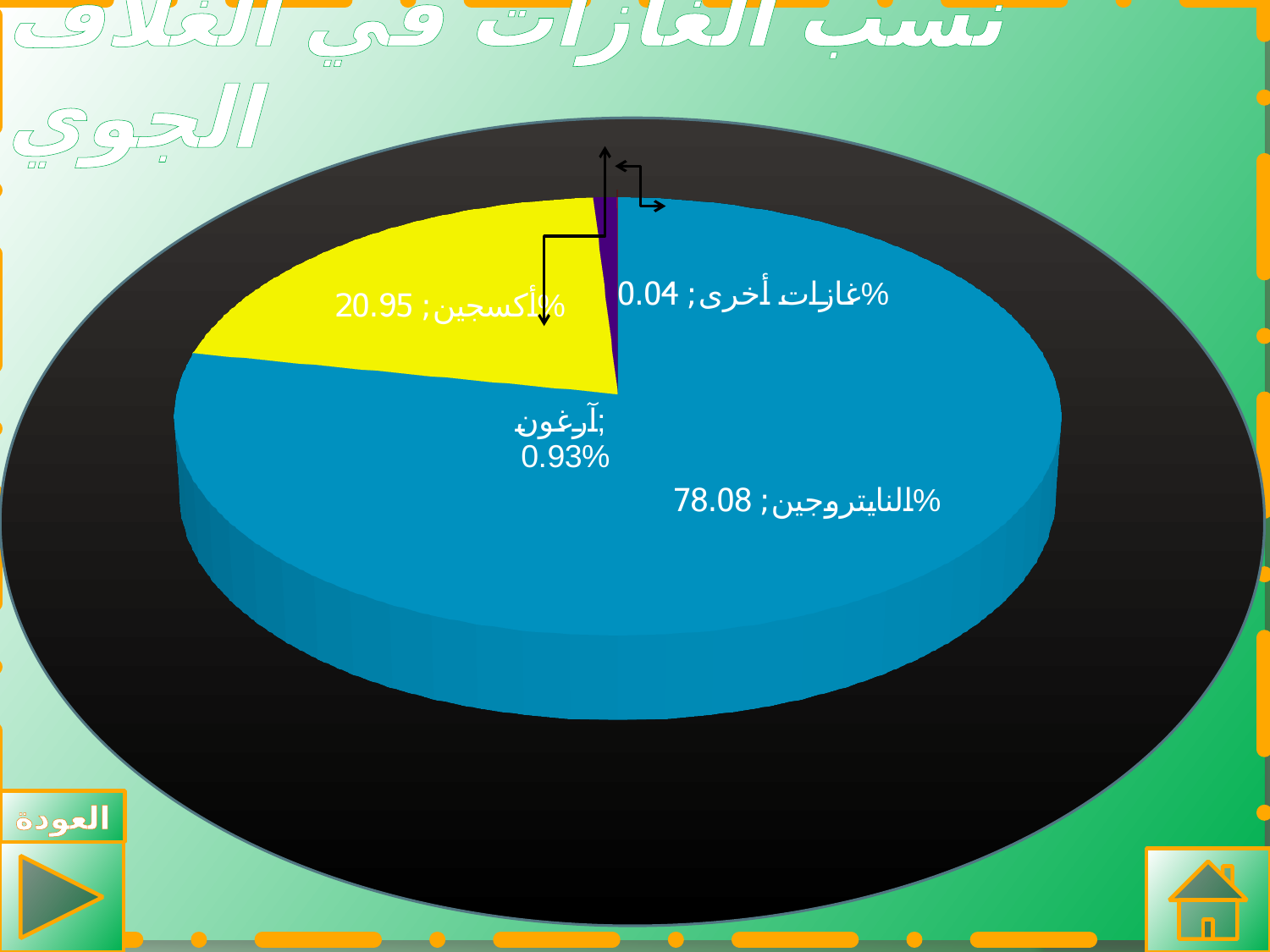

# نسب الغازات في الغلاف الجوي

[unsupported chart]

أكسجين
نيتروجين
العودة